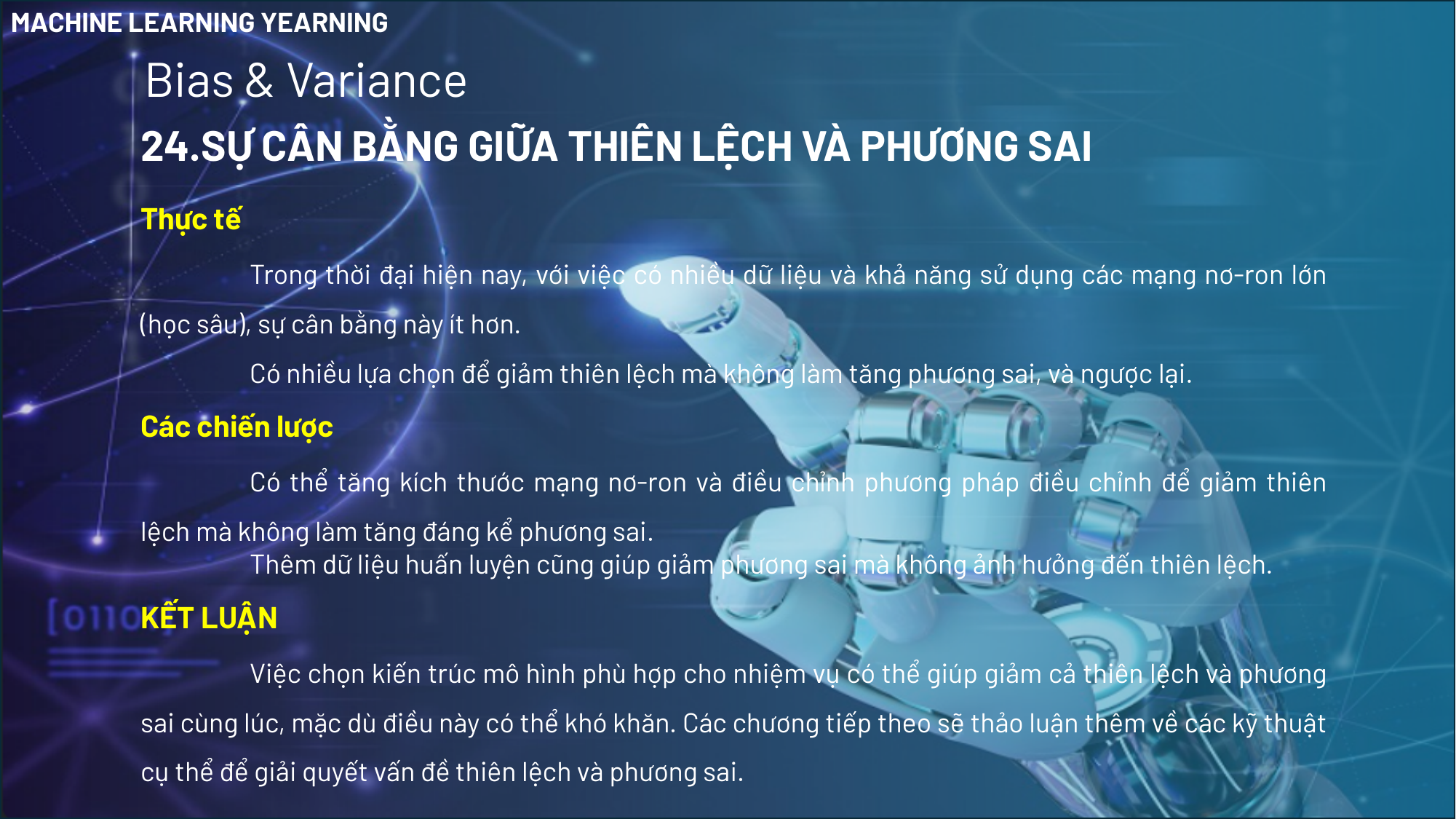

MACHINE LEARNING YEARNING
Bias & Variance
24.SỰ CÂN BẰNG GIỮA THIÊN LỆCH VÀ PHƯƠNG SAI
Thực tế
	Trong thời đại hiện nay, với việc có nhiều dữ liệu và khả năng sử dụng các mạng nơ-ron lớn (học sâu), sự cân bằng này ít hơn.
	Có nhiều lựa chọn để giảm thiên lệch mà không làm tăng phương sai, và ngược lại.
Các chiến lược
	Có thể tăng kích thước mạng nơ-ron và điều chỉnh phương pháp điều chỉnh để giảm thiên lệch mà không làm tăng đáng kể phương sai.
	Thêm dữ liệu huấn luyện cũng giúp giảm phương sai mà không ảnh hưởng đến thiên lệch.
KẾT LUẬN
	Việc chọn kiến trúc mô hình phù hợp cho nhiệm vụ có thể giúp giảm cả thiên lệch và phương sai cùng lúc, mặc dù điều này có thể khó khăn. Các chương tiếp theo sẽ thảo luận thêm về các kỹ thuật cụ thể để giải quyết vấn đề thiên lệch và phương sai.